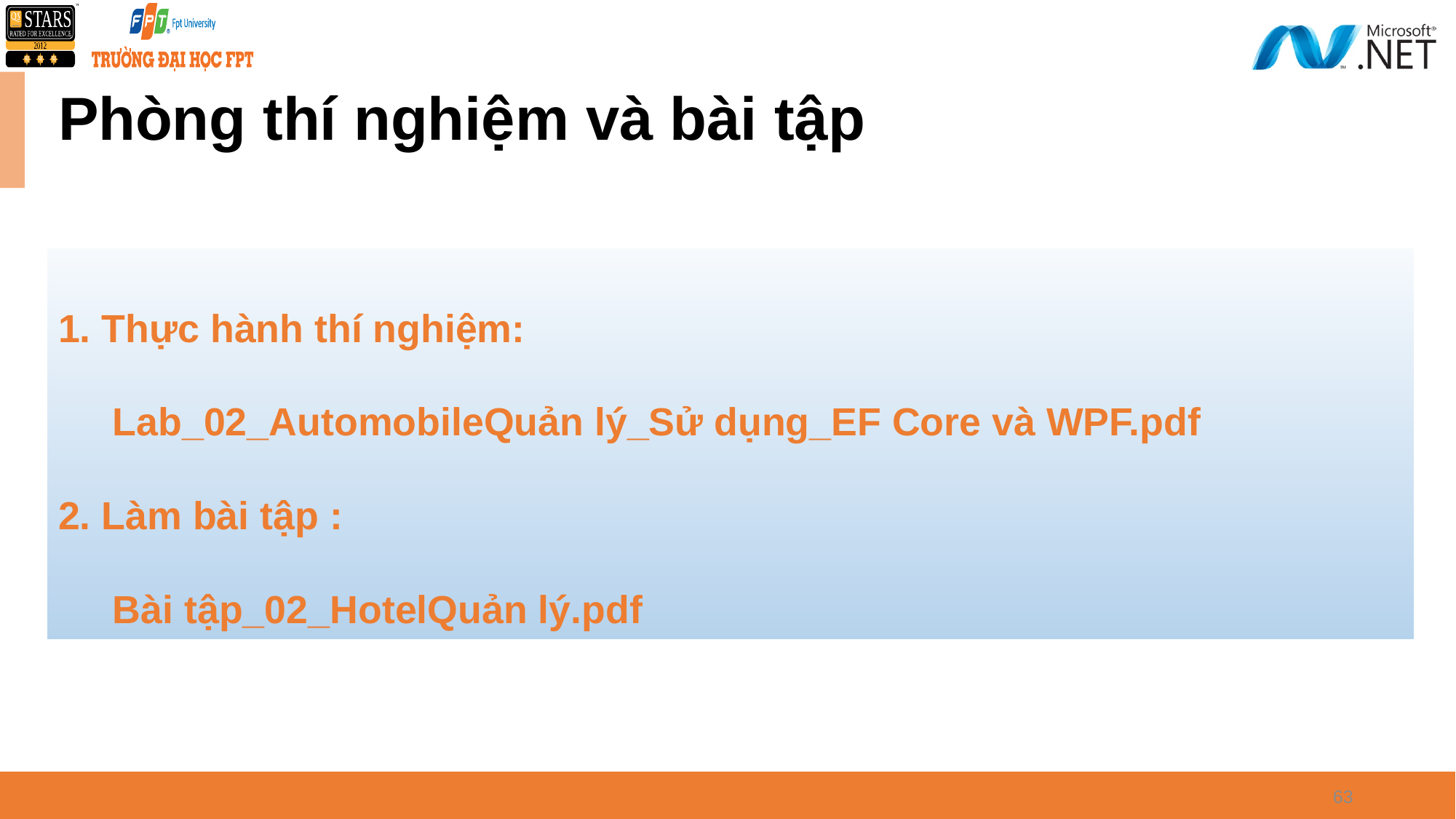

# Phòng thí nghiệm và bài tập
1. Thực hành thí nghiệm:
     Lab_02_AutomobileQuản lý_Sử dụng_EF Core và WPF.pdf
2. Làm bài tập :
     Bài tập_02_HotelQuản lý.pdf
63